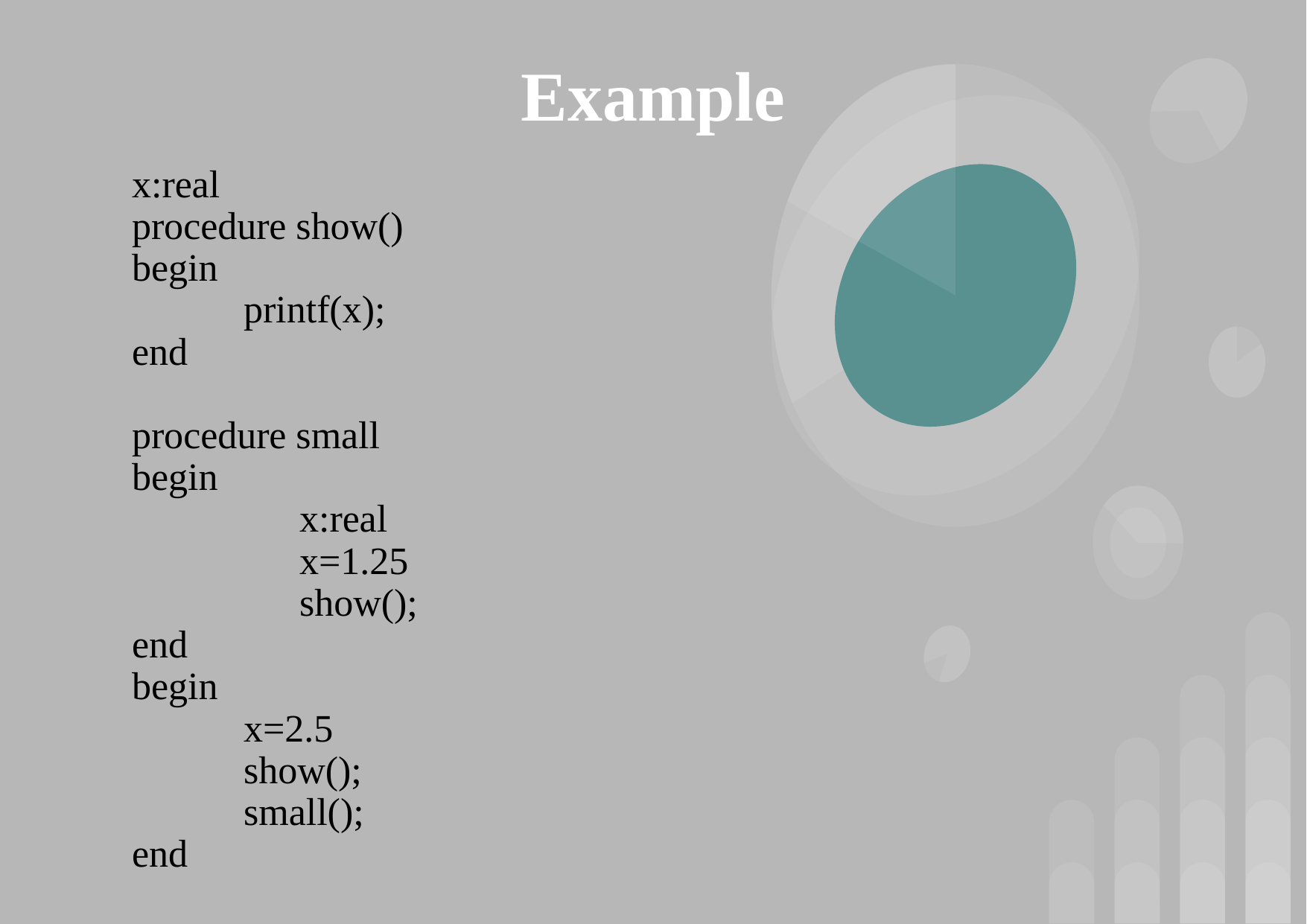

# Example

x:real
procedure show()
begin
printf(x);
end

procedure small
begin
x:real
x=1.25
show();
end
begin
x=2.5
show();
small();
end